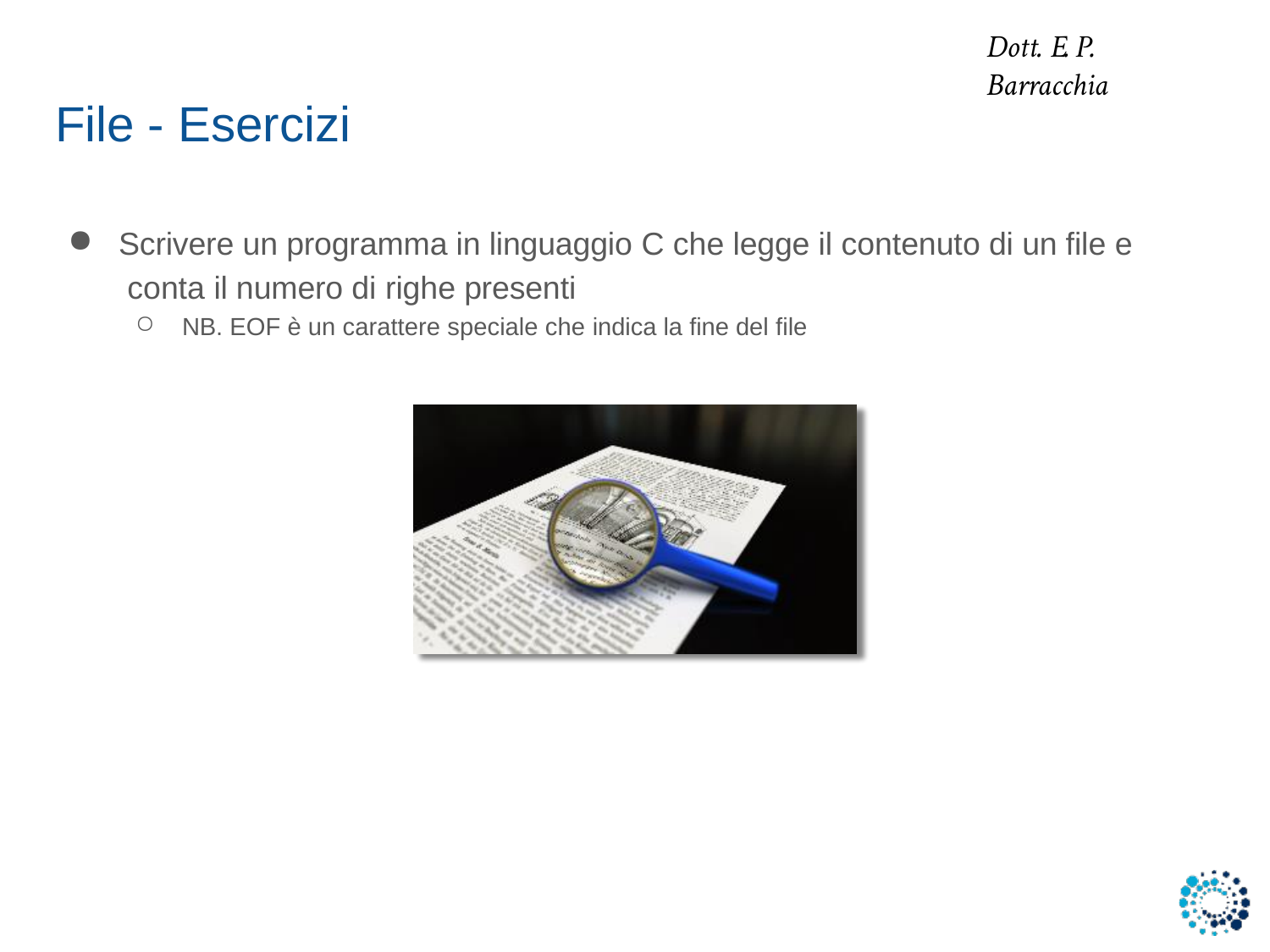

# Dott. E. P. Barracchia
File - Esercizi
Scrivere un programma in linguaggio C che legge il contenuto di un file e  conta il numero di righe presenti
NB. EOF è un carattere speciale che indica la fine del file